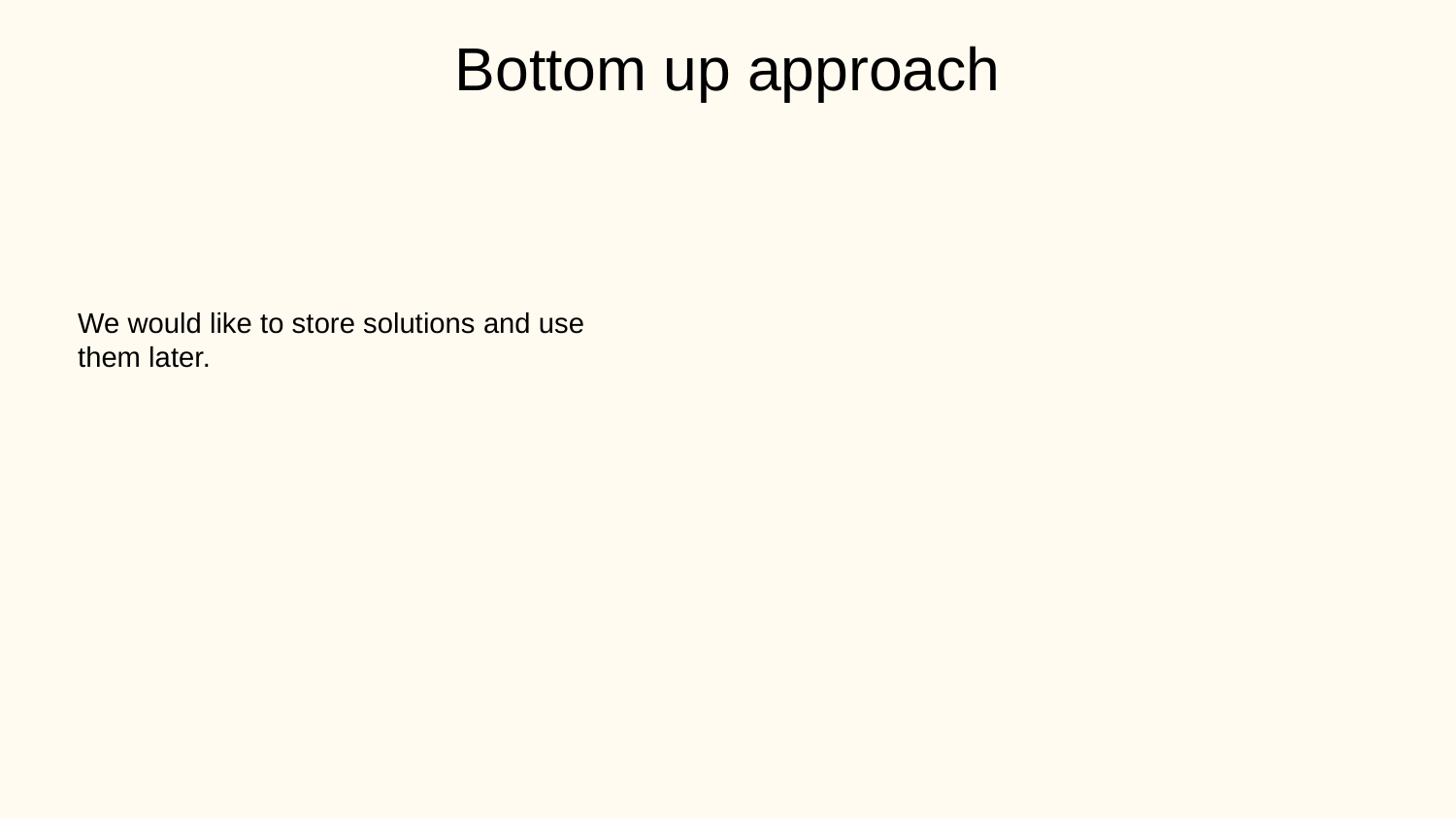

# Bottom up approach
We would like to store solutions and use them later.